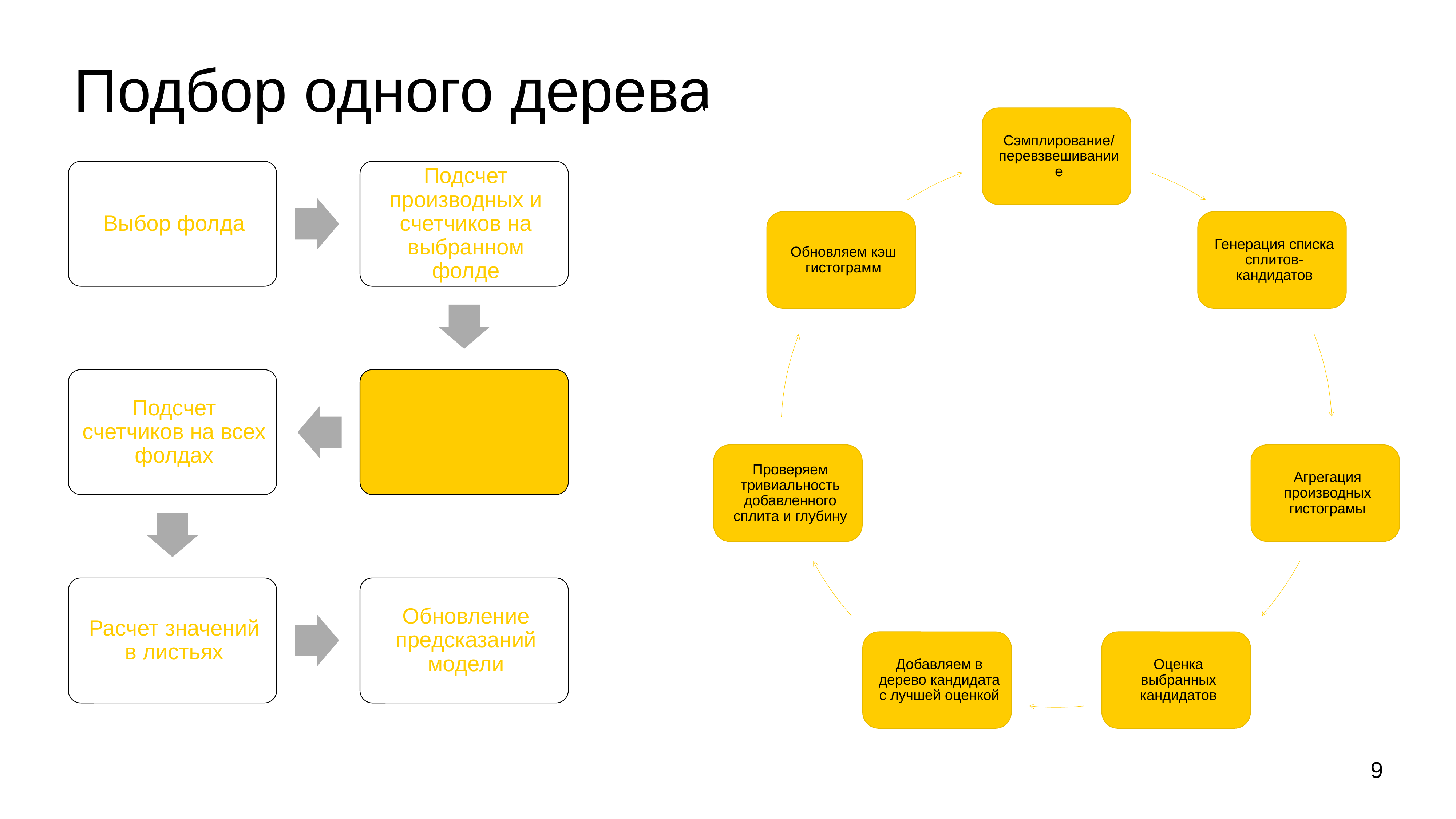

# Подбор одного дерева
Сэмплирование/ перевзвешиваниие
Генерация списка сплитов-кандидатов
Агрегация производных гистограмы
Оценка выбранных кандидатов
Добавляем в дерево кандидата с лучшей оценкой
Проверяем тривиальность добавленного сплита и глубину
Обновляем кэш гистограмм
Выбор фолда

Подсчет производных и счетчиков на выбранном фолде

Жадный подбор уровней дерева

Подсчет счетчиков на всех фолдах

Расчет значений в листьях

Обновление предсказаний модели

9